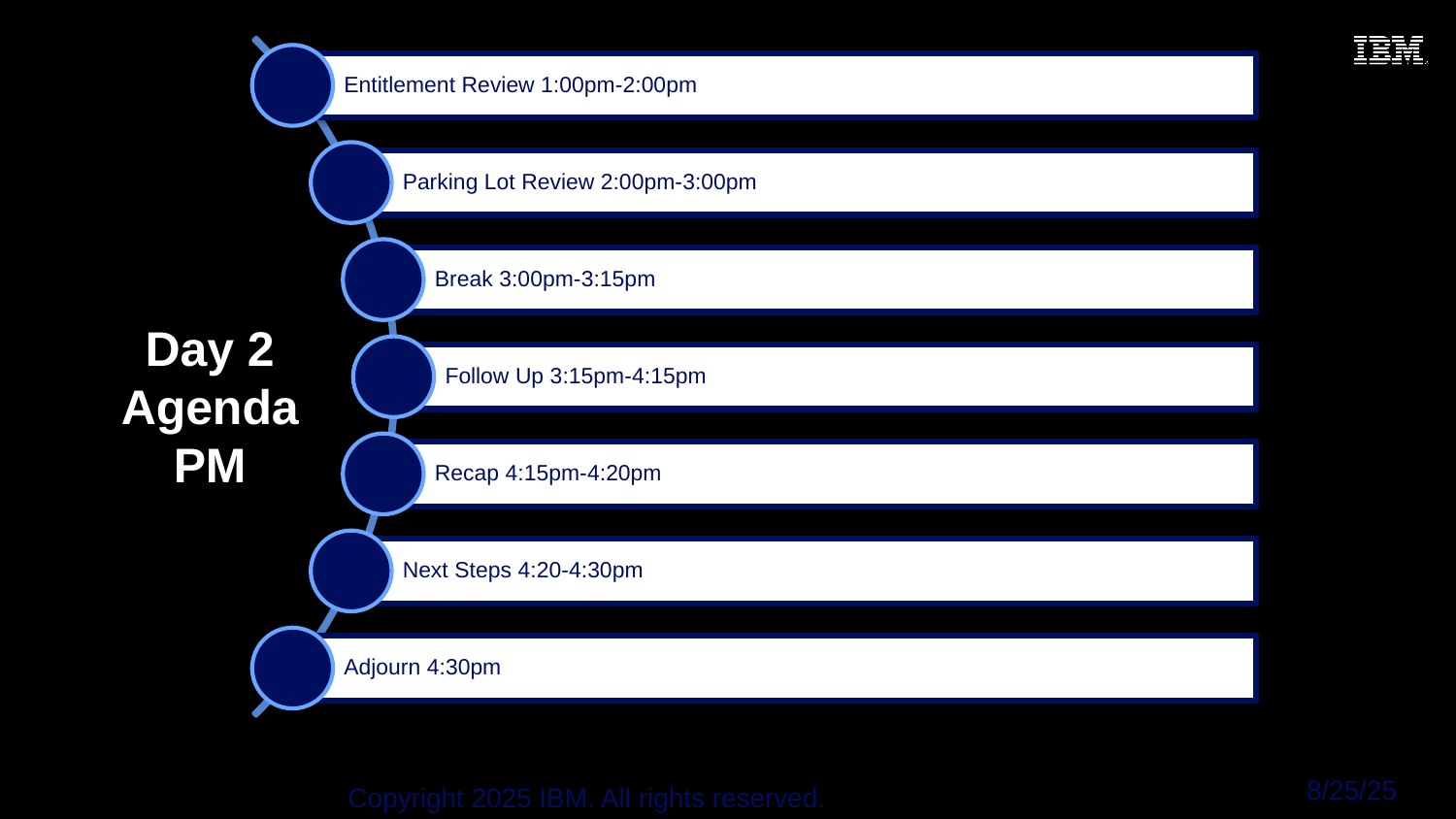

Entitlement Review 1:00pm-2:00pm
Parking Lot Review 2:00pm-3:00pm
Break 3:00pm-3:15pm
Follow Up 3:15pm-4:15pm
Recap 4:15pm-4:20pm
Next Steps 4:20-4:30pm
Adjourn 4:30pm
Day 2 Agenda
PM
8/25/25
30
Copyright 2025 IBM. All rights reserved.